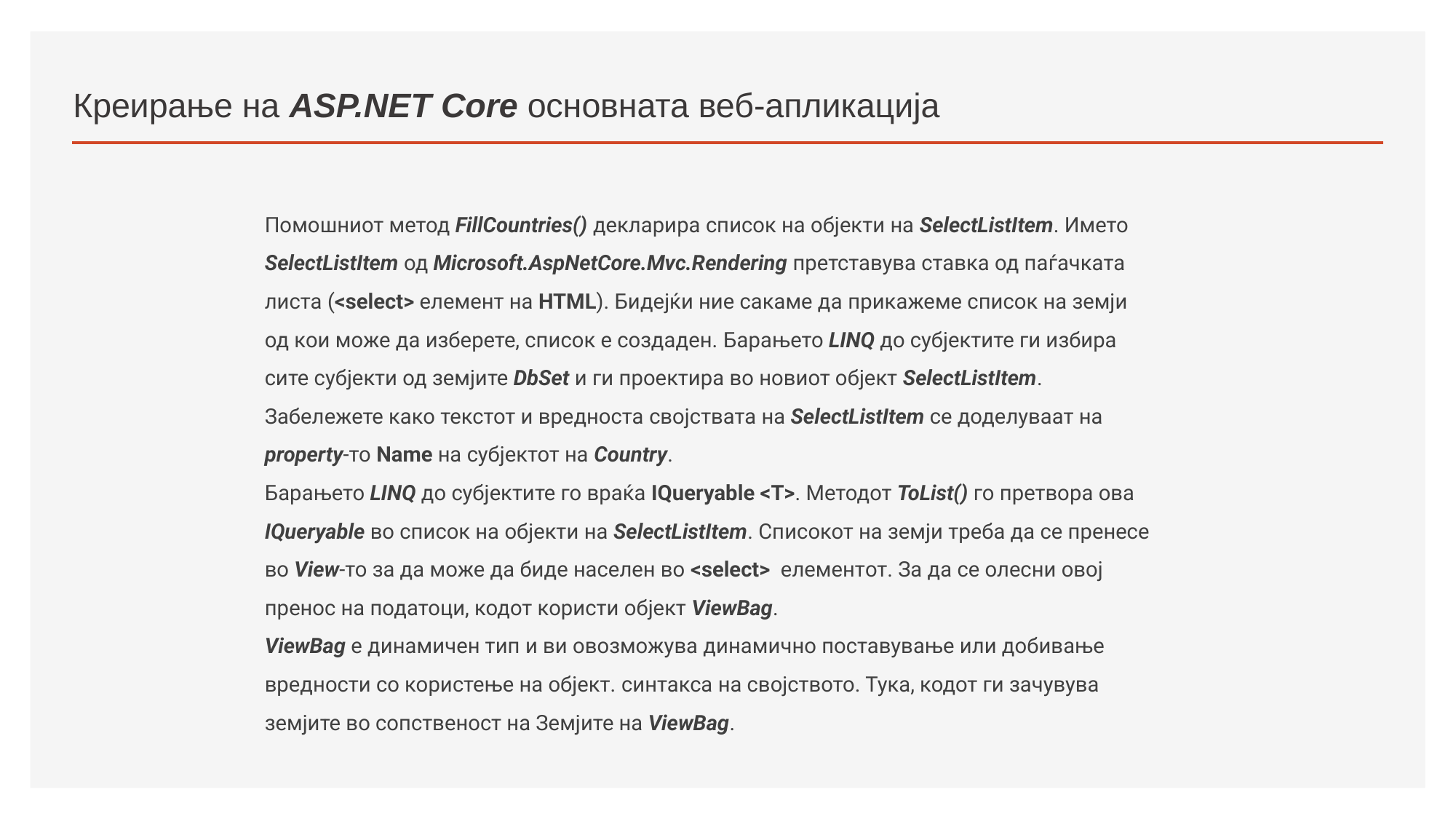

# Креирање на ASP.NET Core основната веб-апликација
Помошниот метод FillCountries() декларира список на објекти на SelectListItem. Името SelectListItem од Microsoft.AspNetCore.Mvc.Rendering претставува ставка од паѓачката листа (<select> елемент на HTML). Бидејќи ние сакаме да прикажеме список на земји од кои може да изберете, список е создаден. Барањето LINQ до субјектите ги избира сите субјекти од земјите DbSet и ги проектира во новиот објект SelectListItem. Забележете како текстот и вредноста својствата на SelectListItem се доделуваат на property-то Name на субјектот на Country.
Барањето LINQ до субјектите го враќа IQueryable <T>. Методот ToList() го претвора ова IQueryable во список на објекти на SelectListItem. Списокот на земји треба да се пренесе во View-то за да може да биде населен во <select>  елементот. За да се олесни овој пренос на податоци, кодот користи објект ViewBag.
ViewBag е динамичен тип и ви овозможува динамично поставување или добивање вредности со користење на објект. синтакса на својството. Тука, кодот ги зачувува земјите во сопственост на Земјите на ViewBag.